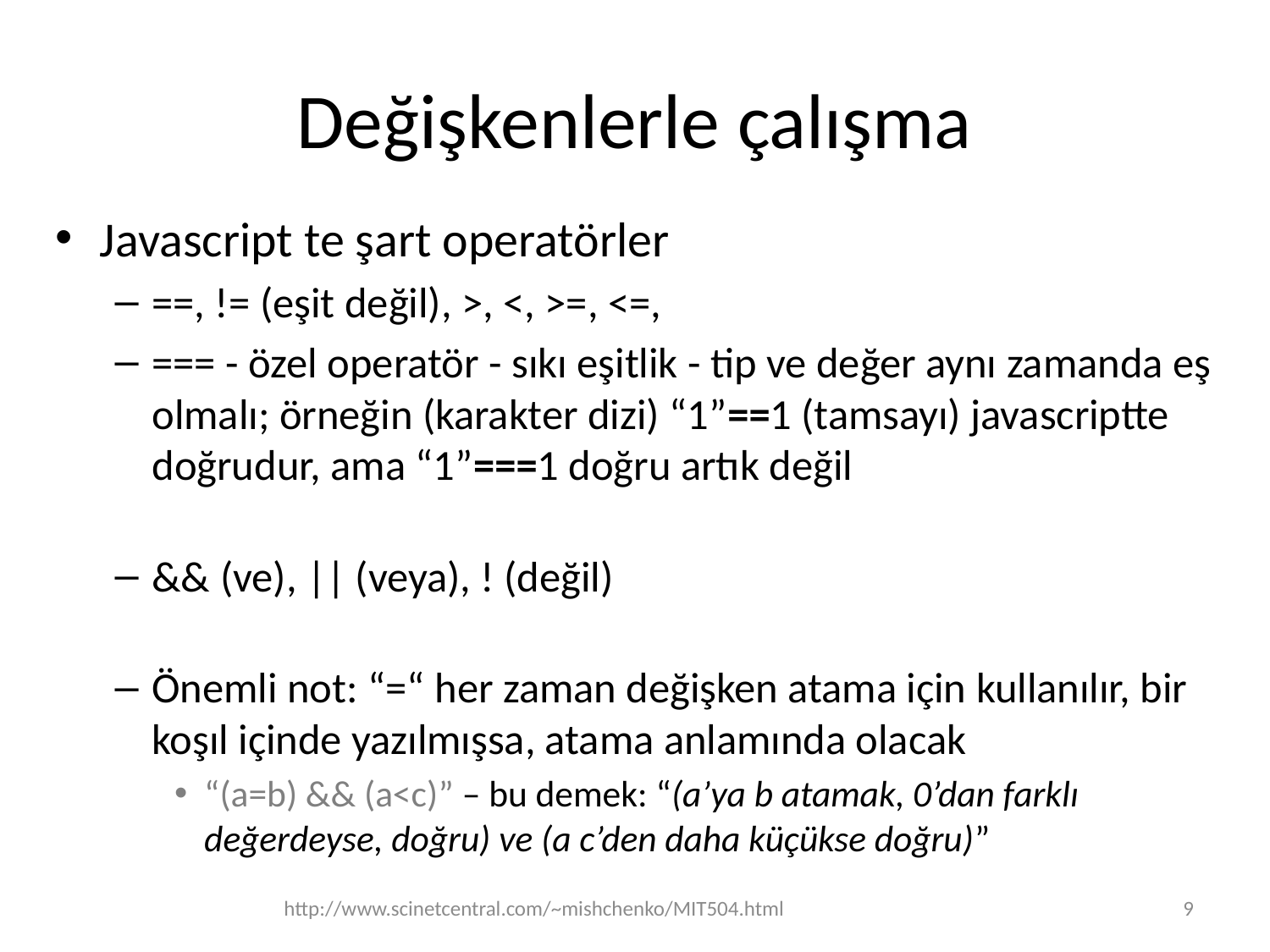

# Değişkenlerle çalışma
Javascript te şart operatörler
==, != (eşit değil), >, <, >=, <=,
=== - özel operatör - sıkı eşitlik - tip ve değer aynı zamanda eş olmalı; örneğin (karakter dizi) “1”==1 (tamsayı) javascriptte doğrudur, ama “1”===1 doğru artık değil
&& (ve), || (veya), ! (değil)
Önemli not: “=“ her zaman değişken atama için kullanılır, bir koşıl içinde yazılmışsa, atama anlamında olacak
“(a=b) && (a<c)” – bu demek: “(a’ya b atamak, 0’dan farklı değerdeyse, doğru) ve (a c’den daha küçükse doğru)”
http://www.scinetcentral.com/~mishchenko/MIT504.html
9